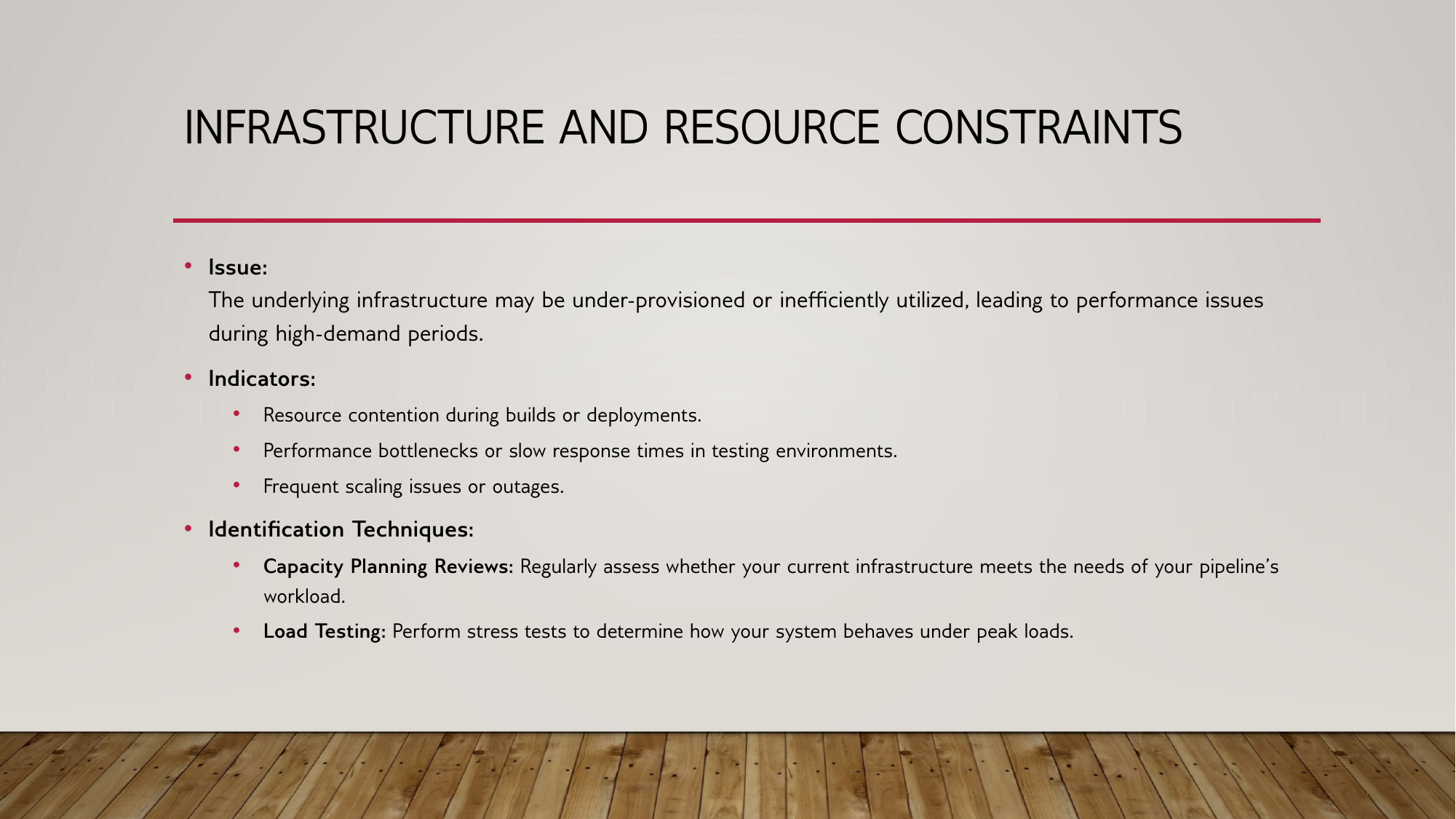

# Infrastructure and Resource Constraints
Issue:
The underlying infrastructure may be under-provisioned or inefficiently utilized, leading to performance issues during high-demand periods.
Indicators:
Resource contention during builds or deployments.
Performance bottlenecks or slow response times in testing environments.
Frequent scaling issues or outages.
Identification Techniques:
Capacity Planning Reviews: Regularly assess whether your current infrastructure meets the needs of your pipeline’s workload.
Load Testing: Perform stress tests to determine how your system behaves under peak loads.